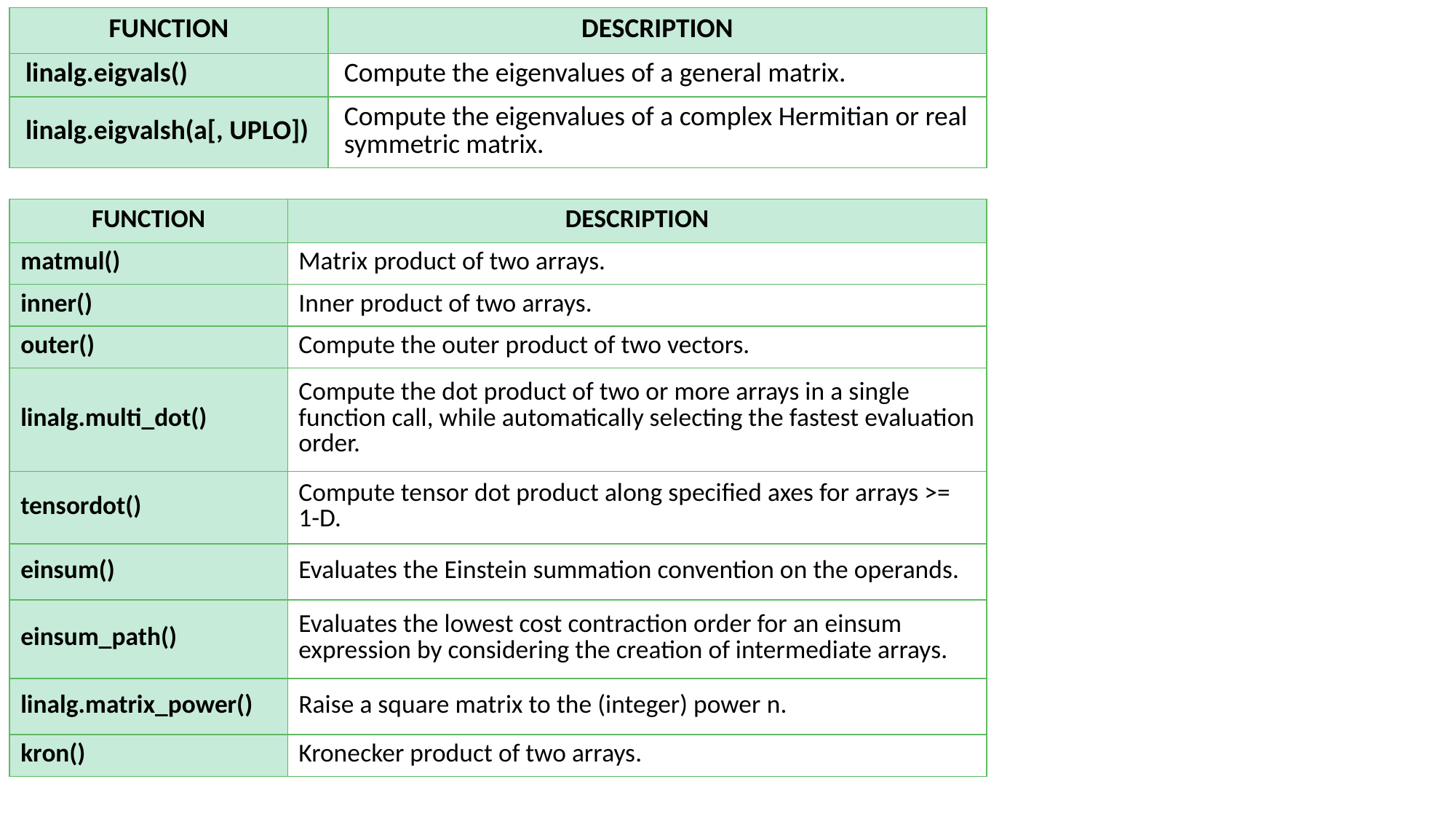

| FUNCTION | DESCRIPTION |
| --- | --- |
| linalg.eigvals() | Compute the eigenvalues of a general matrix. |
| linalg.eigvalsh(a[, UPLO]) | Compute the eigenvalues of a complex Hermitian or real symmetric matrix. |
| FUNCTION | DESCRIPTION |
| --- | --- |
| matmul() | Matrix product of two arrays. |
| inner() | Inner product of two arrays. |
| outer() | Compute the outer product of two vectors. |
| linalg.multi\_dot() | Compute the dot product of two or more arrays in a single function call, while automatically selecting the fastest evaluation order. |
| tensordot() | Compute tensor dot product along specified axes for arrays >= 1-D. |
| einsum() | Evaluates the Einstein summation convention on the operands. |
| einsum\_path() | Evaluates the lowest cost contraction order for an einsum expression by considering the creation of intermediate arrays. |
| linalg.matrix\_power() | Raise a square matrix to the (integer) power n. |
| kron() | Kronecker product of two arrays. |